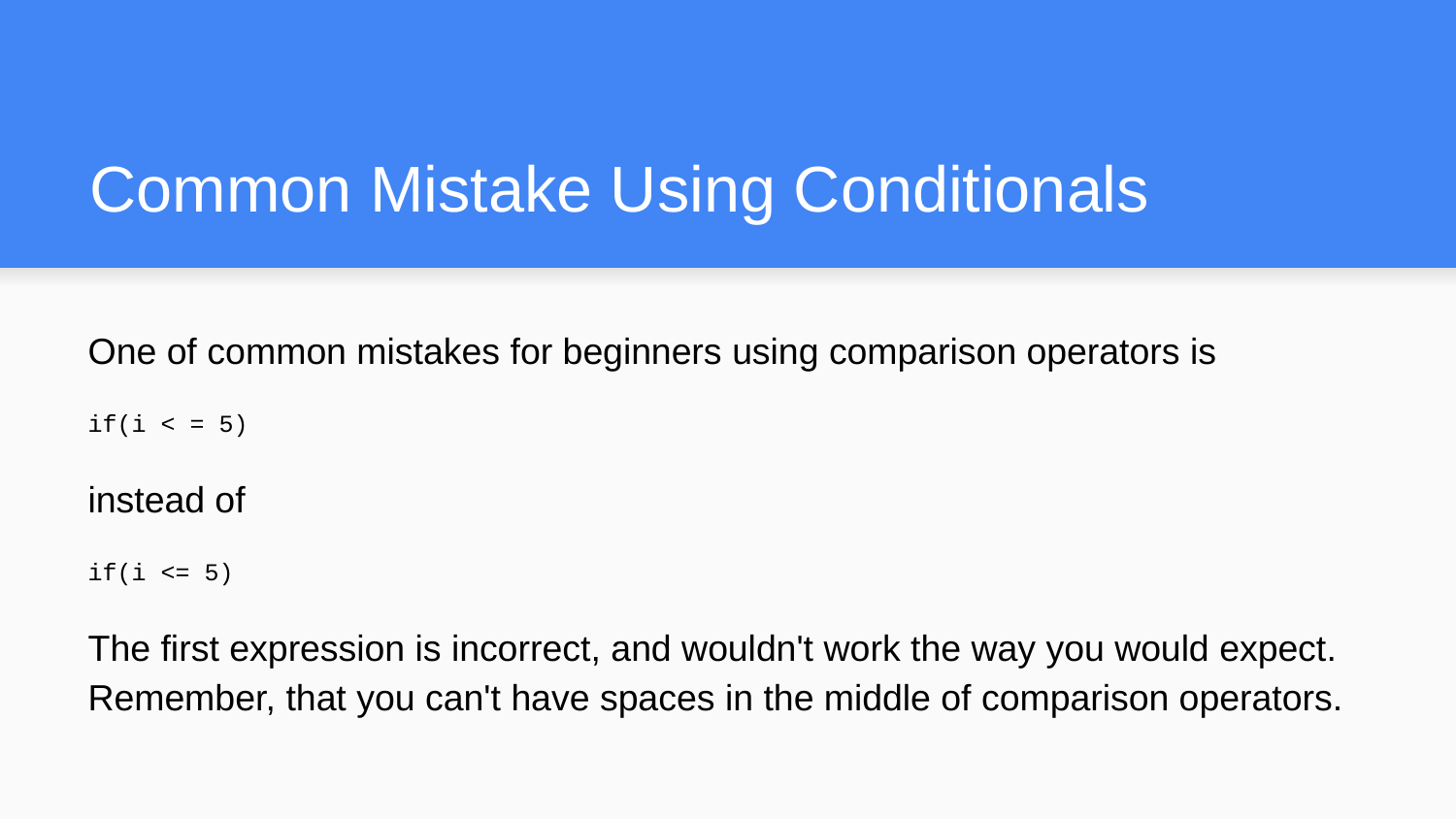

# Common Mistake Using Conditionals
One of common mistakes for beginners using comparison operators is
if(i < = 5)
instead of
if(i <= 5)
The first expression is incorrect, and wouldn't work the way you would expect.  Remember, that you can't have spaces in the middle of comparison operators.